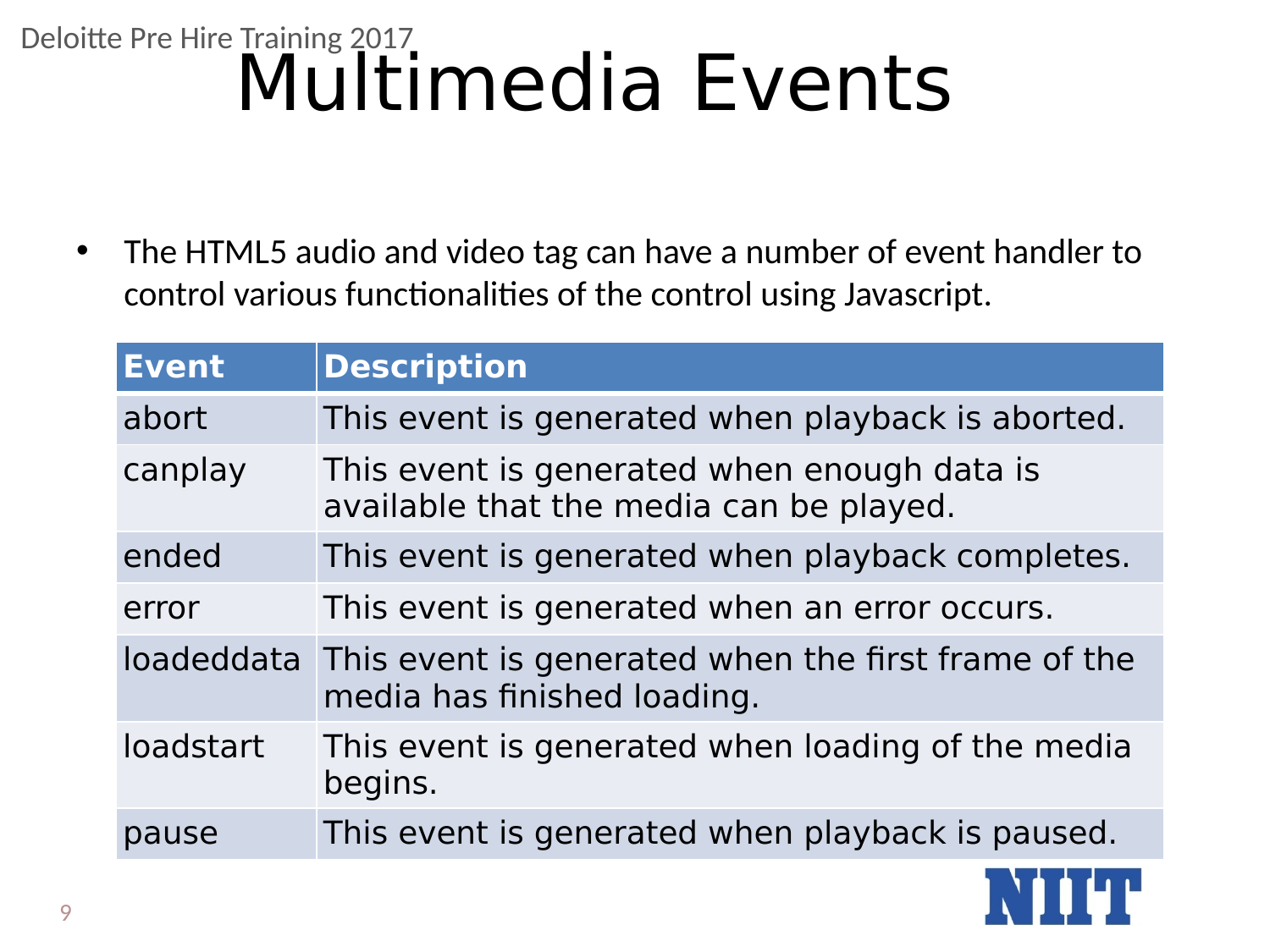

# Multimedia Events
The HTML5 audio and video tag can have a number of event handler to control various functionalities of the control using Javascript.
| Event | Description |
| --- | --- |
| abort | This event is generated when playback is aborted. |
| canplay | This event is generated when enough data is available that the media can be played. |
| ended | This event is generated when playback completes. |
| error | This event is generated when an error occurs. |
| loadeddata | This event is generated when the first frame of the media has finished loading. |
| loadstart | This event is generated when loading of the media begins. |
| pause | This event is generated when playback is paused. |
9